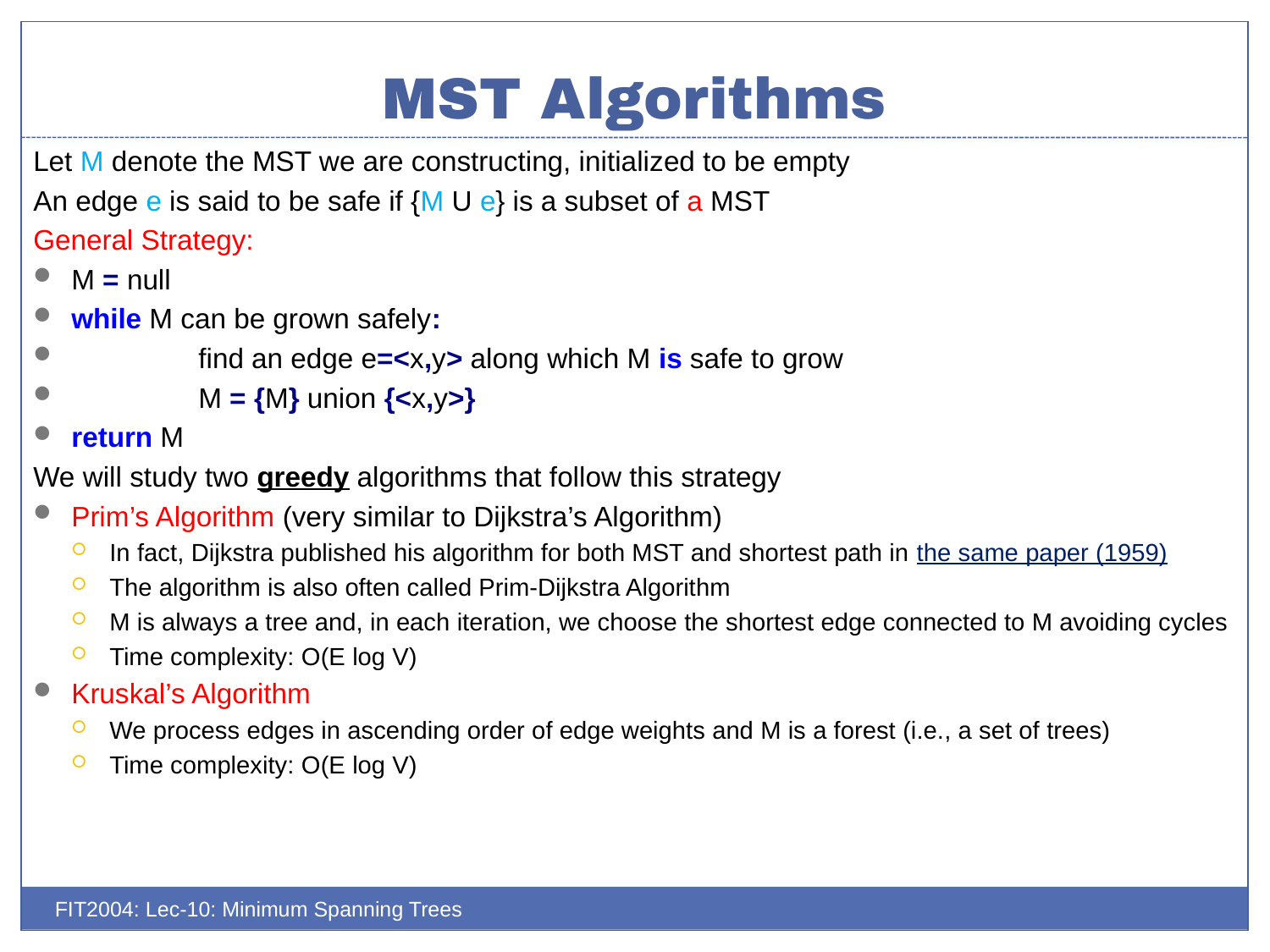

# MST Algorithms
Let M denote the MST we are constructing, initialized to be empty
An edge e is said to be safe if {M U e} is a subset of a MST
General Strategy:
M = null
while M can be grown safely:
	find an edge e=<x,y> along which M is safe to grow
	M = {M} union {<x,y>}
return M
We will study two greedy algorithms that follow this strategy
Prim’s Algorithm (very similar to Dijkstra’s Algorithm)
In fact, Dijkstra published his algorithm for both MST and shortest path in the same paper (1959)
The algorithm is also often called Prim-Dijkstra Algorithm
M is always a tree and, in each iteration, we choose the shortest edge connected to M avoiding cycles
Time complexity: O(E log V)
Kruskal’s Algorithm
We process edges in ascending order of edge weights and M is a forest (i.e., a set of trees)
Time complexity: O(E log V)

FIT2004: Lec-10: Minimum Spanning Trees